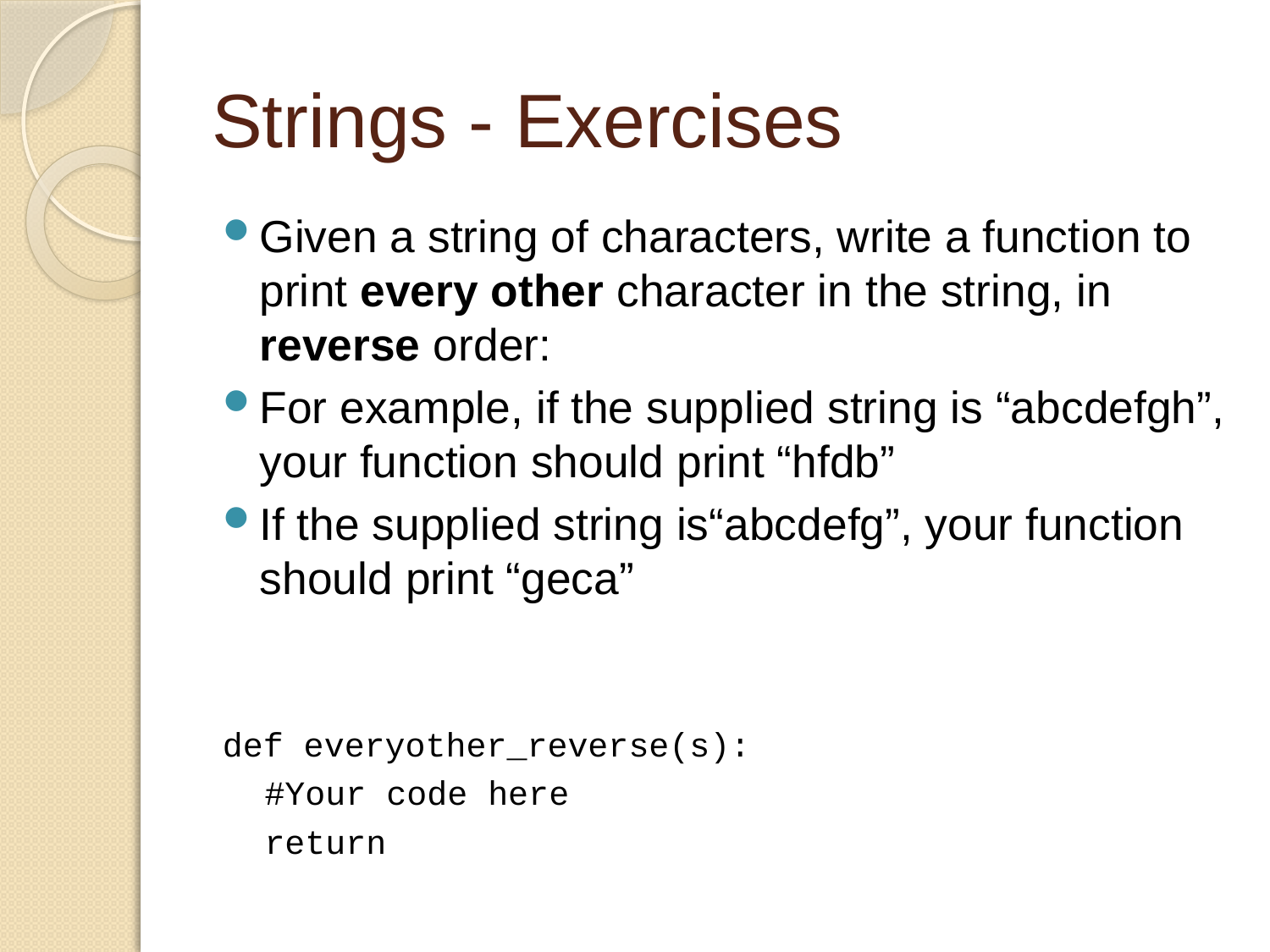

# Strings - Exercises
Given a string of characters, write a function to print every other character in the string, in reverse order:
For example, if the supplied string is “abcdefgh”, your function should print “hfdb”
If the supplied string is“abcdefg”, your function should print “geca”

def everyother_reverse(s):
#Your code here
return